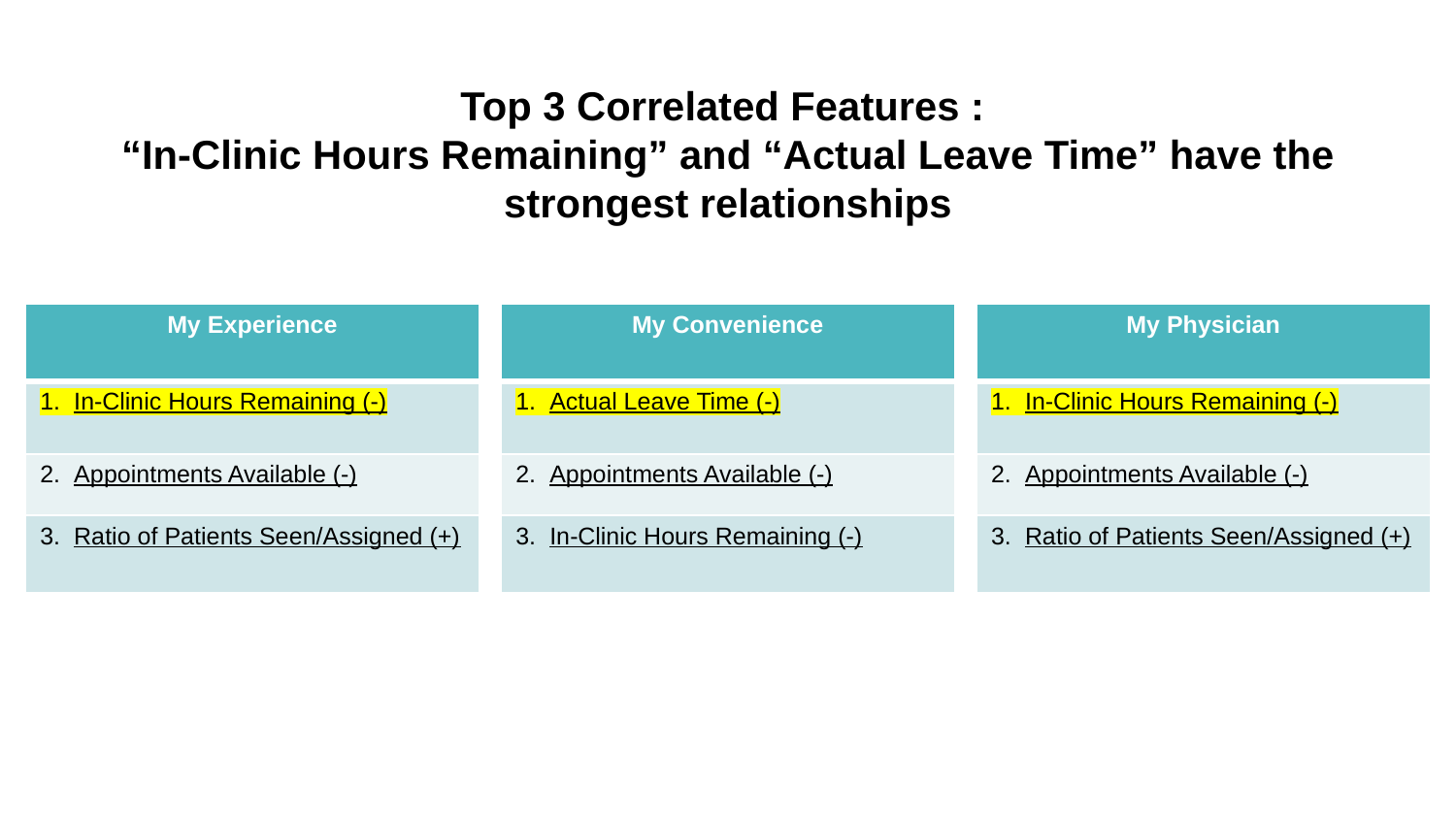

# Top 3 Correlated Features : “In-Clinic Hours Remaining” and “Actual Leave Time” have the strongest relationships
| My Experience |
| --- |
| 1. In-Clinic Hours Remaining (-) |
| 2. Appointments Available (-) |
| 3. Ratio of Patients Seen/Assigned (+) |
| My Convenience |
| --- |
| 1. Actual Leave Time (-) |
| 2. Appointments Available (-) |
| 3. In-Clinic Hours Remaining (-) |
| My Physician |
| --- |
| 1. In-Clinic Hours Remaining (-) |
| 2. Appointments Available (-) |
| 3. Ratio of Patients Seen/Assigned (+) |